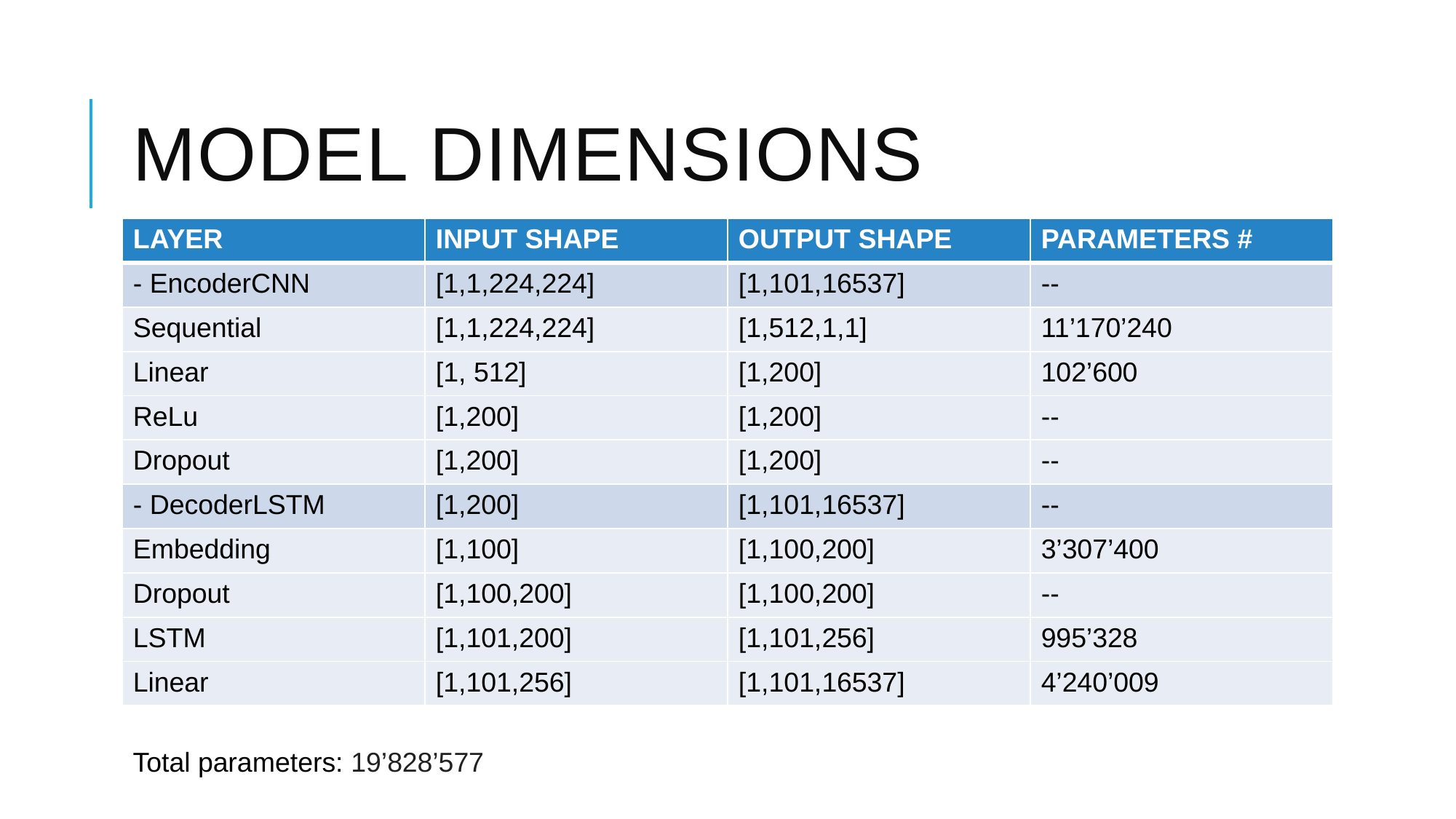

# Model dimensions
| LAYER | INPUT SHAPE | OUTPUT SHAPE | PARAMETERS # |
| --- | --- | --- | --- |
| - EncoderCNN | [1,1,224,224] | [1,101,16537] | -- |
| Sequential | [1,1,224,224] | [1,512,1,1] | 11’170’240 |
| Linear | [1, 512] | [1,200] | 102’600 |
| ReLu | [1,200] | [1,200] | -- |
| Dropout | [1,200] | [1,200] | -- |
| - DecoderLSTM | [1,200] | [1,101,16537] | -- |
| Embedding | [1,100] | [1,100,200] | 3’307’400 |
| Dropout | [1,100,200] | [1,100,200] | -- |
| LSTM | [1,101,200] | [1,101,256] | 995’328 |
| Linear | [1,101,256] | [1,101,16537] | 4’240’009 |
Total parameters: 19’828’577